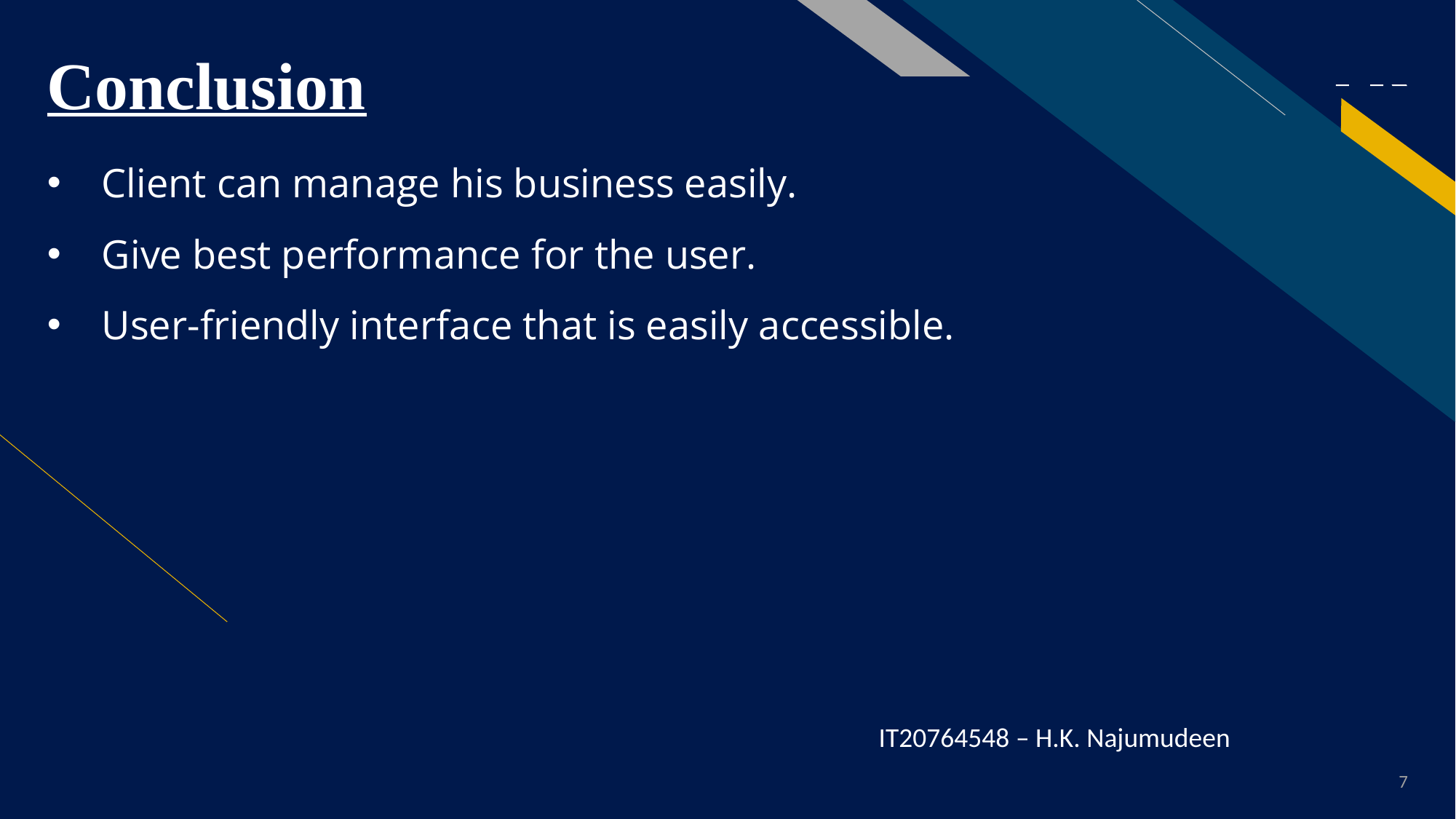

Conclusion
Client can manage his business easily.
Give best performance for the user.
User-friendly interface that is easily accessible.

IT20764548 – H.K. Najumudeen
7